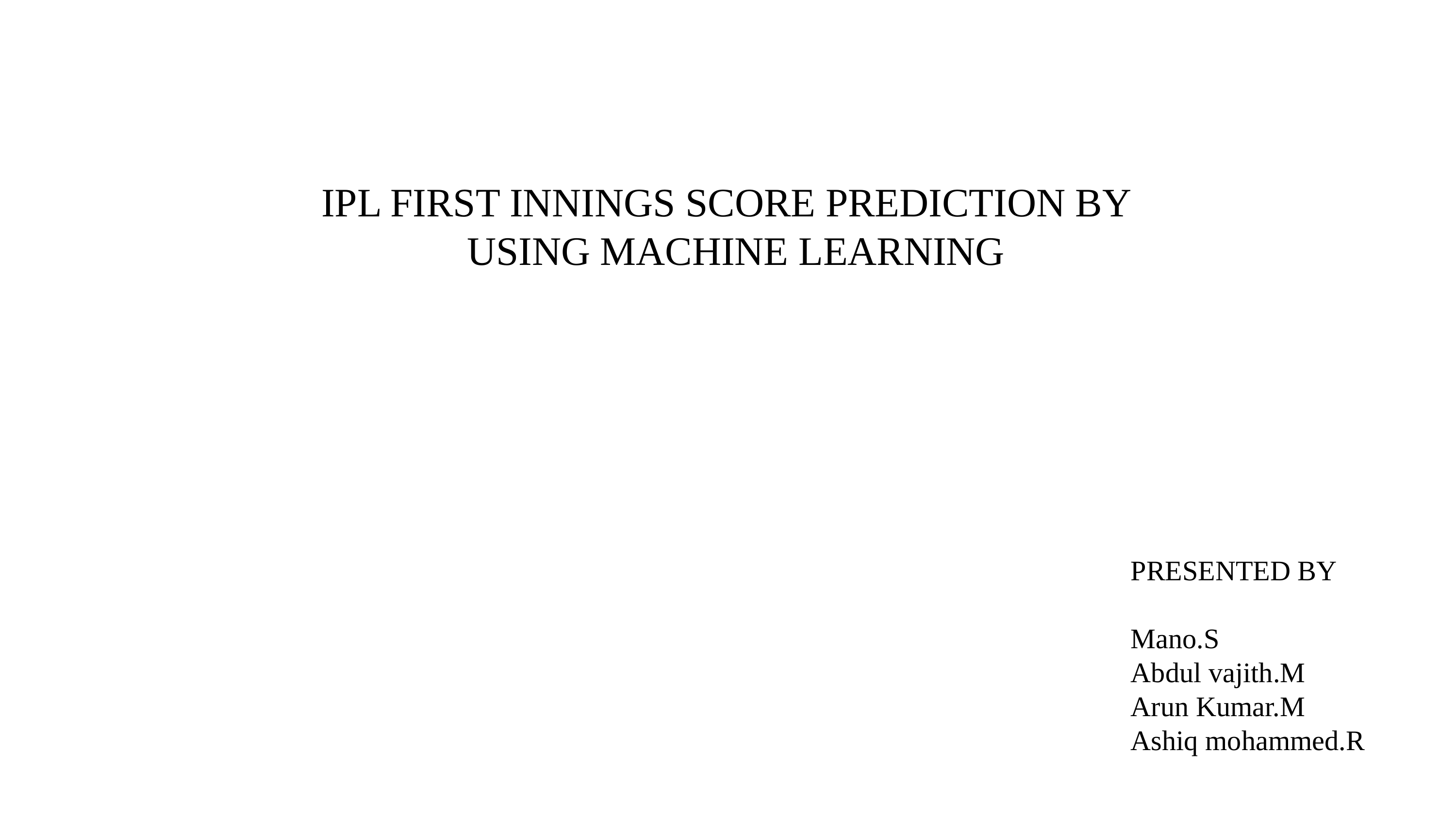

IPL FIRST INNINGS SCORE PREDICTION BY
		USING MACHINE LEARNING
PRESENTED BY

Mano.S
Abdul vajith.M
Arun Kumar.M
Ashiq mohammed.R